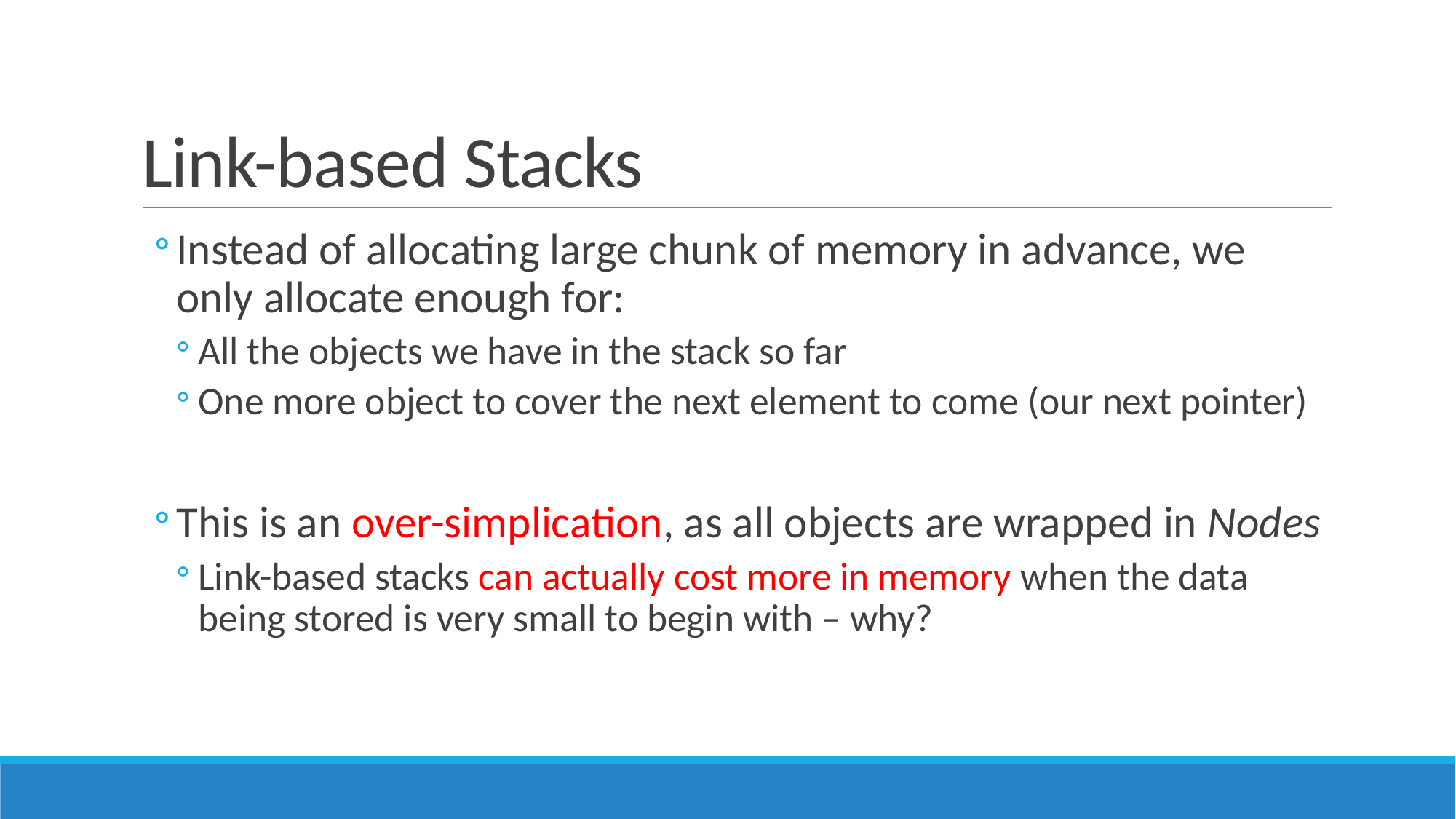

# Link-based Stacks
Instead of allocating large chunk of memory in advance, we only allocate enough for:
All the objects we have in the stack so far
One more object to cover the next element to come (our next pointer)

This is an over-simplication, as all objects are wrapped in Nodes
Link-based stacks can actually cost more in memory when the data being stored is very small to begin with – why?